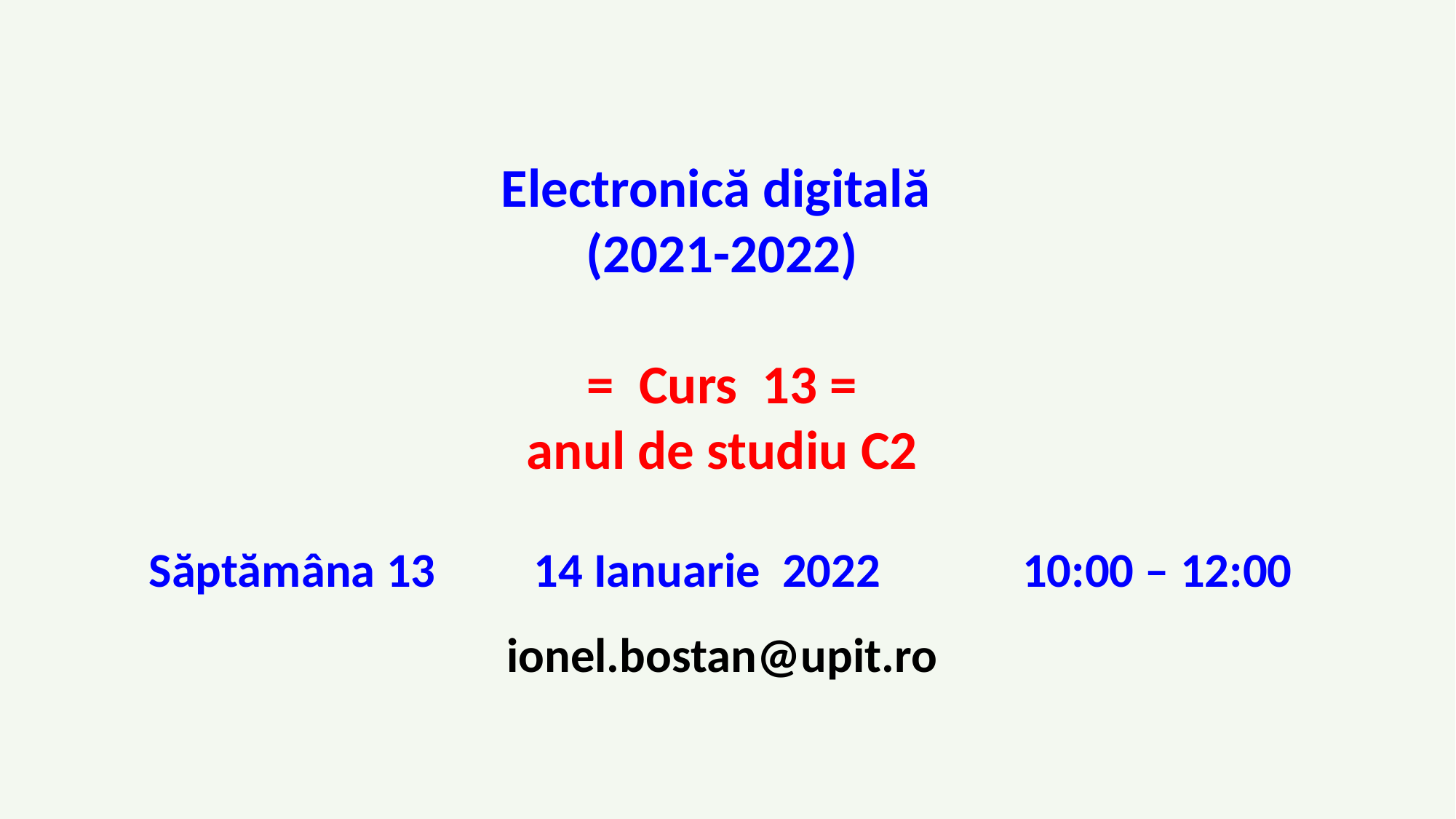

Electronică digitală
(2021-2022)

=  Curs  13 =
anul de studiu C2

     Săptămâna 13         14 Ianuarie  2022             10:00 – 12:00
ionel.bostan@upit.ro